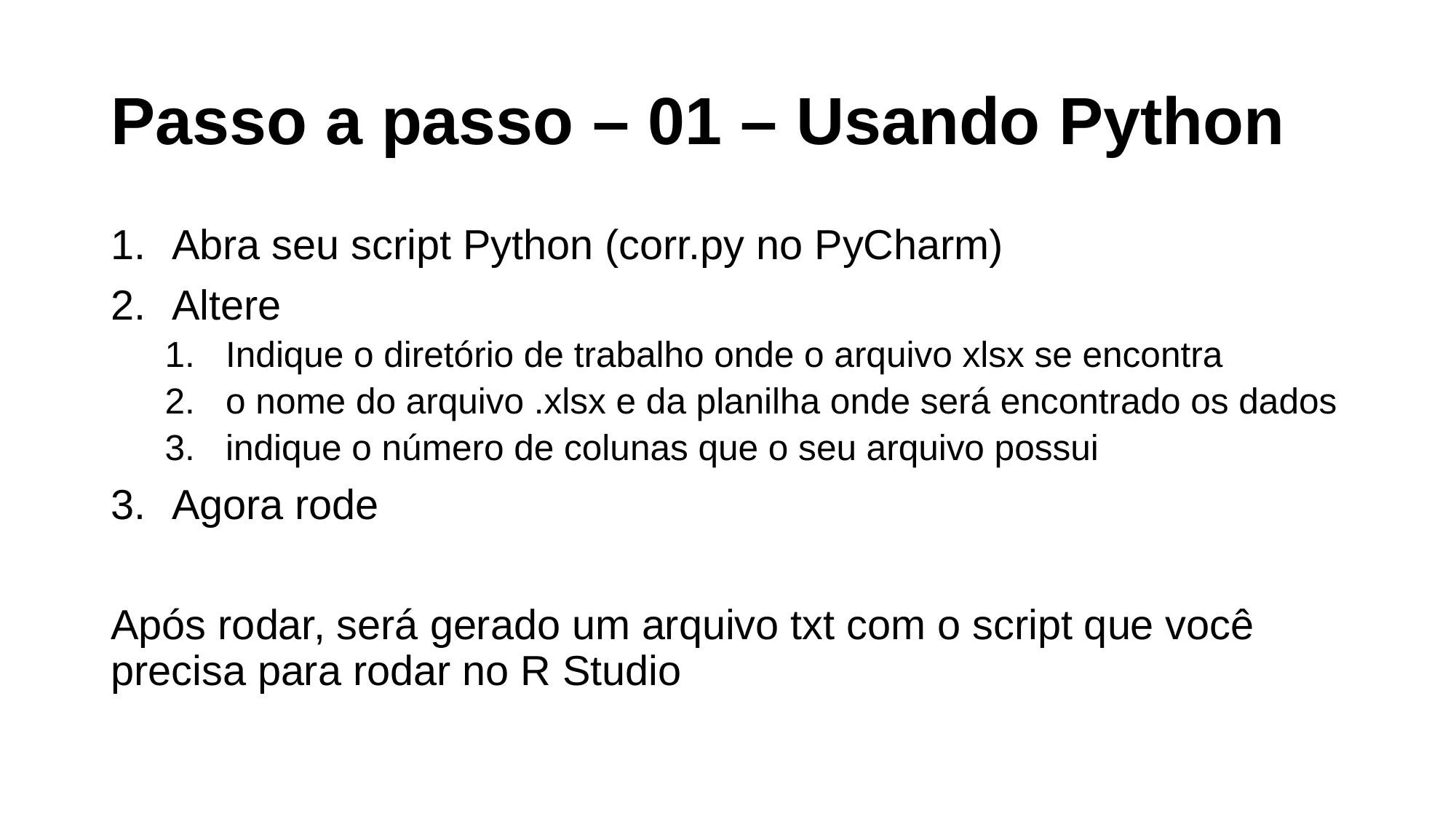

# Passo a passo – 01 – Usando Python
Abra seu script Python (corr.py no PyCharm)
Altere
Indique o diretório de trabalho onde o arquivo xlsx se encontra
o nome do arquivo .xlsx e da planilha onde será encontrado os dados
indique o número de colunas que o seu arquivo possui
Agora rode

Após rodar, será gerado um arquivo txt com o script que você precisa para rodar no R Studio